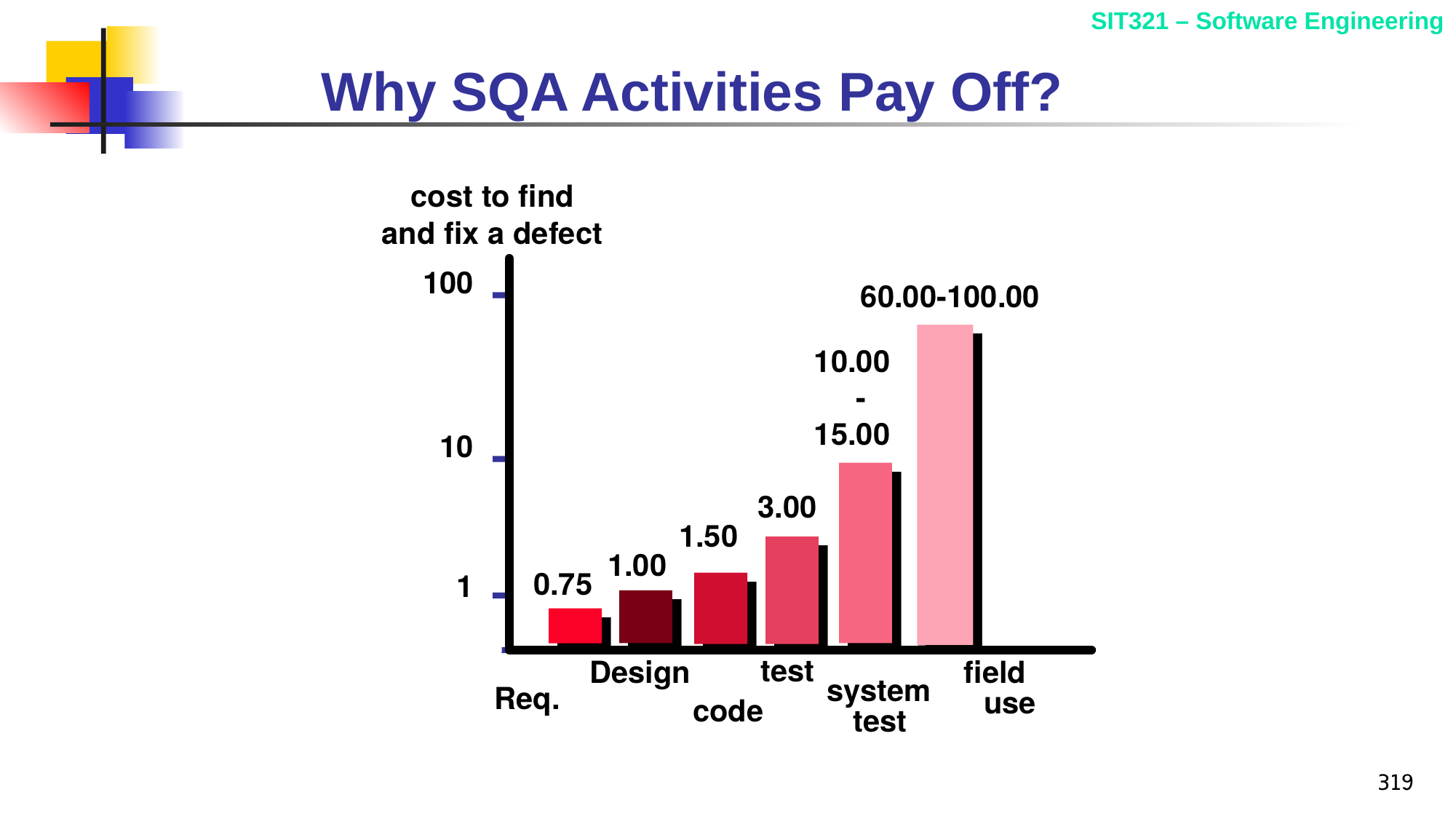

# Why SQA Activities Pay Off?
cost to find
and fix a defect
100

60.00-100.00

10.00
     -
15.00
10

3.00
1.50

1.00
0.75
1

test
Design
field

system

Req.
use
code
test
319